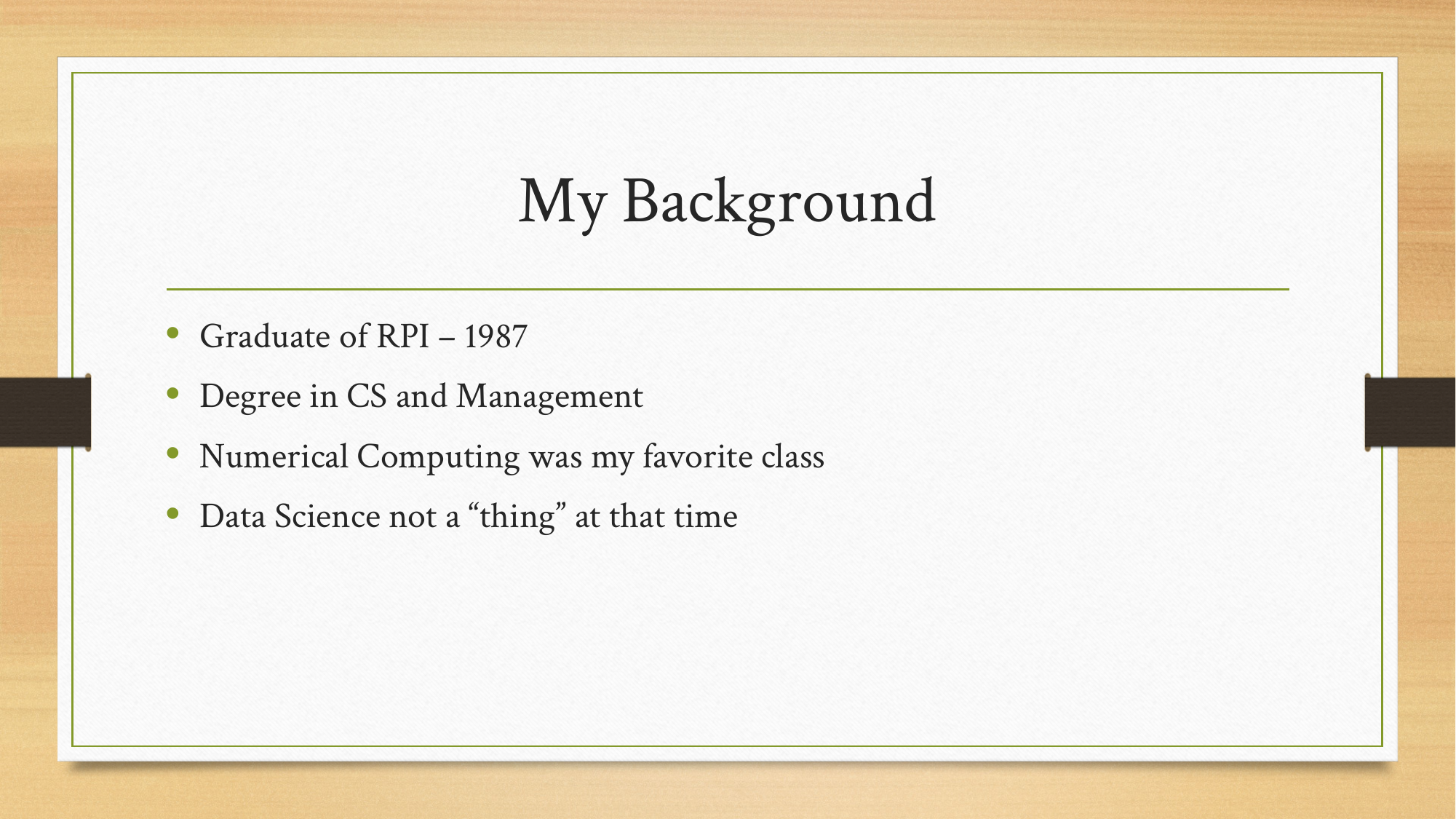

# My Background
Graduate of RPI – 1987
Degree in CS and Management
Numerical Computing was my favorite class
Data Science not a “thing” at that time